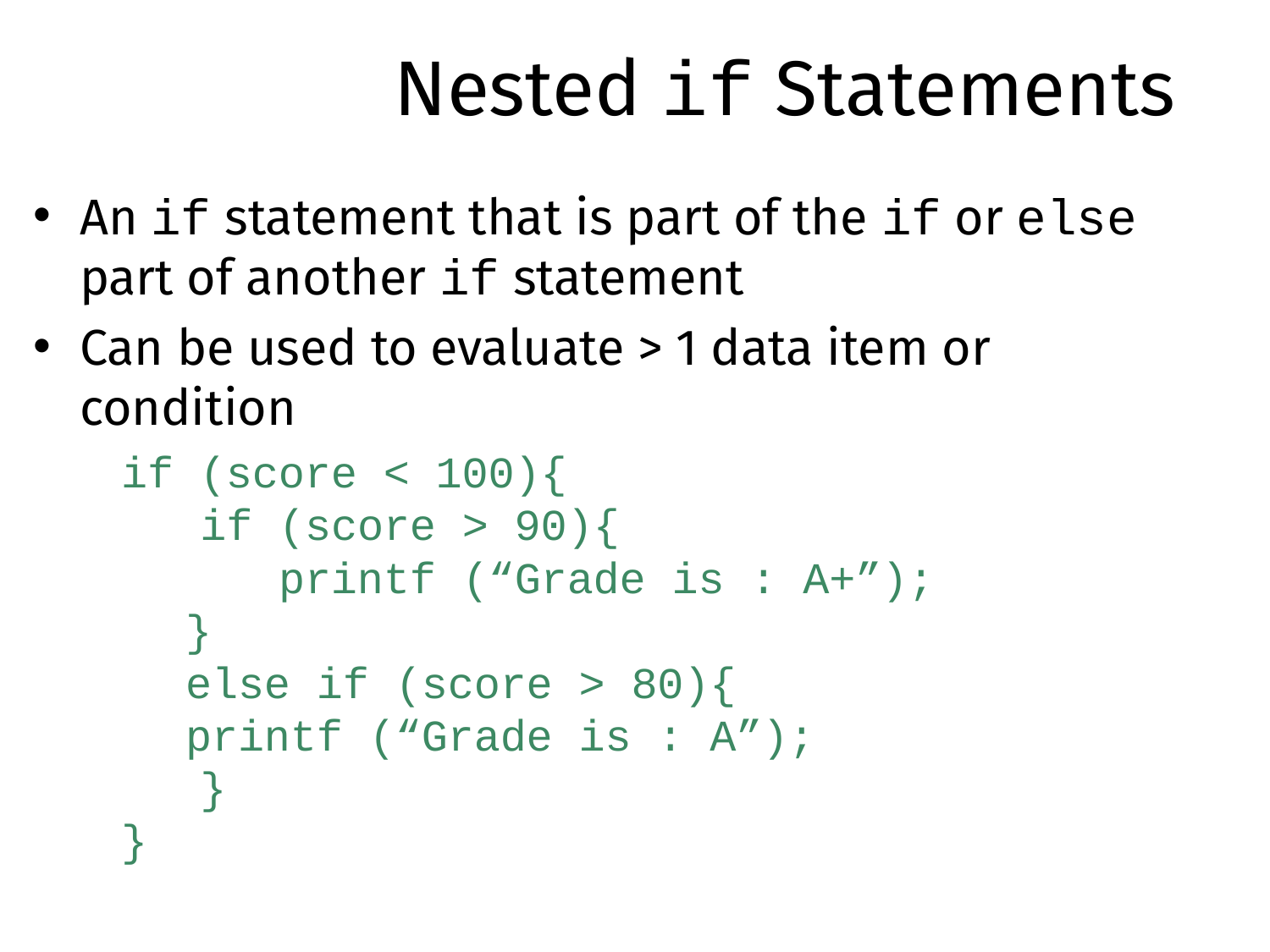

# Nested if Statements
An if statement that is part of the if or else part of another if statement
Can be used to evaluate > 1 data item or condition
 if (score < 100){
    if (score > 90){
       printf (“Grade is : A+”);
		  }
		  else if (score > 80){
			  printf (“Grade is : A”);
    }
 }
4-20